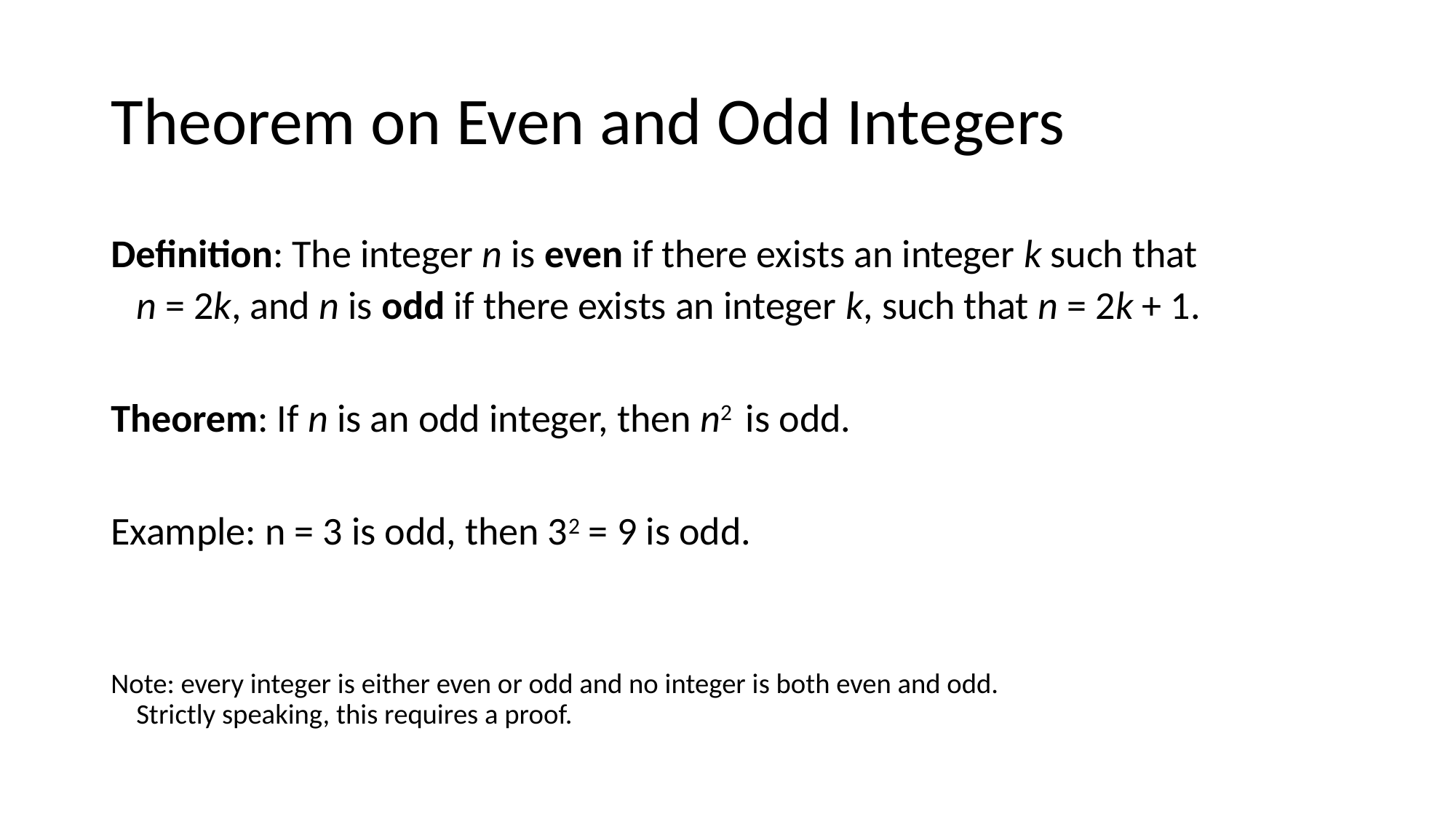

# Theorem on Even and Odd Integers
Definition: The integer n is even if there exists an integer k such that
n = 2k, and n is odd if there exists an integer k, such that n = 2k + 1.

Theorem: If n is an odd integer, then n2  is odd.

Example: n = 3 is odd, then 32 = 9 is odd.

Note: every integer is either even or odd and no integer is both even and odd.
Strictly speaking, this requires a proof.